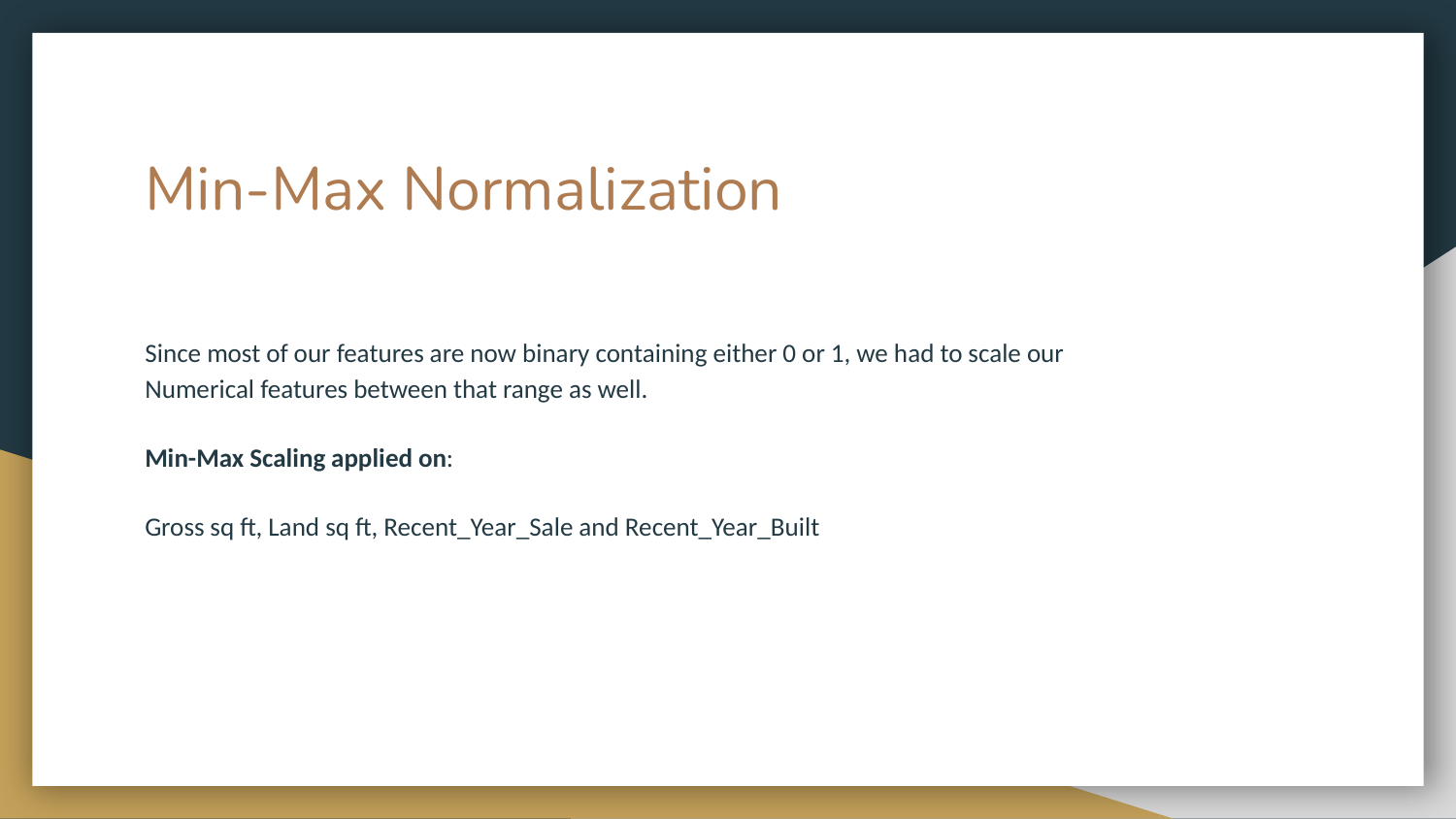

# Min-Max Normalization
Since most of our features are now binary containing either 0 or 1, we had to scale our Numerical features between that range as well.
Min-Max Scaling applied on:
Gross sq ft, Land sq ft, Recent_Year_Sale and Recent_Year_Built